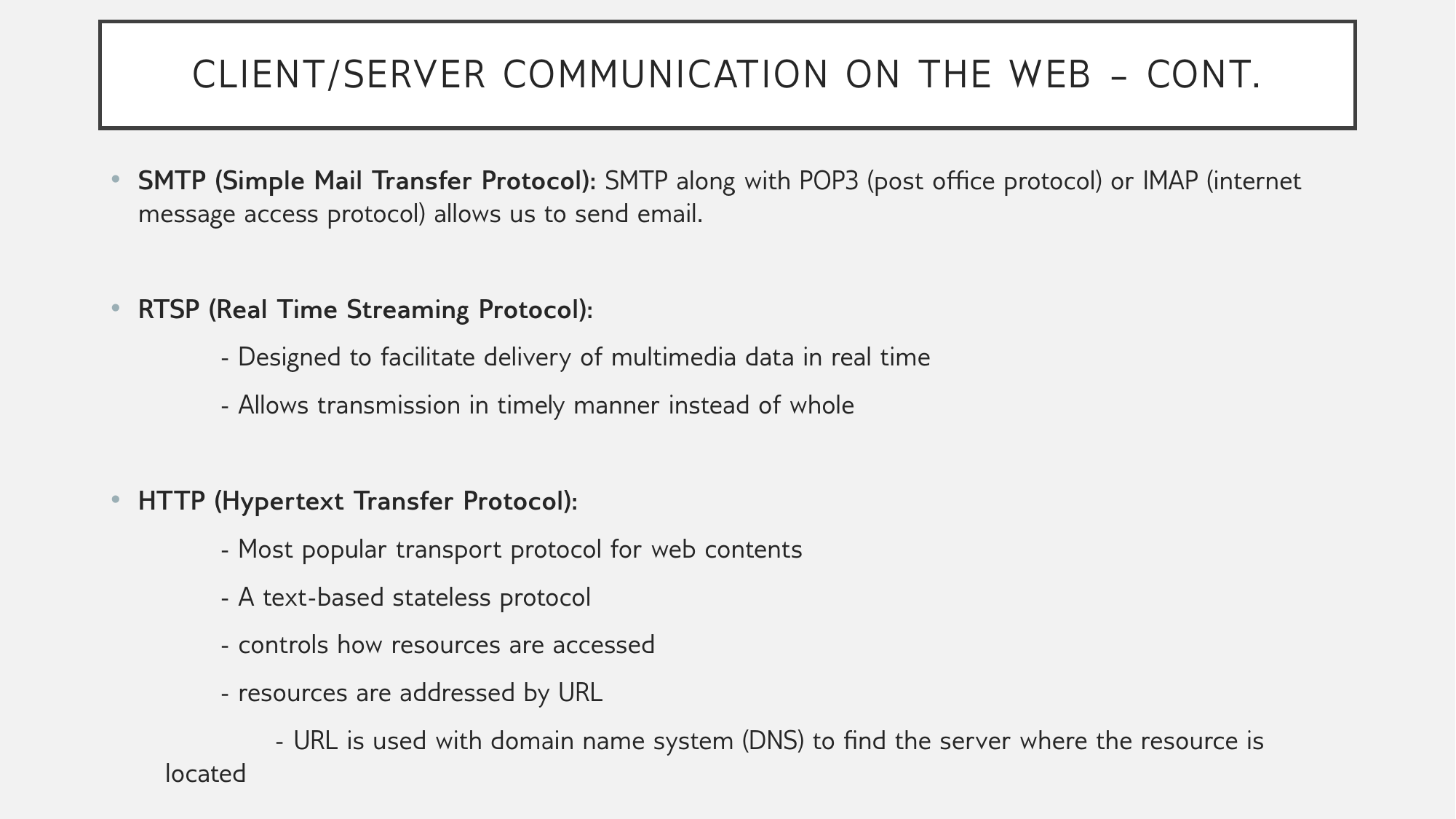

# Client/server communication on the web – cont.

SMTP (Simple Mail Transfer Protocol): SMTP along with POP3 (post office protocol) or IMAP (internet message access protocol) allows us to send email.

RTSP (Real Time Streaming Protocol):
	- Designed to facilitate delivery of multimedia data in real time
	- Allows transmission in timely manner instead of whole

HTTP (Hypertext Transfer Protocol):
	- Most popular transport protocol for web contents
	- A text-based stateless protocol
	- controls how resources are accessed
	- resources are addressed by URL
	- URL is used with domain name system (DNS) to find the server where the resource is located